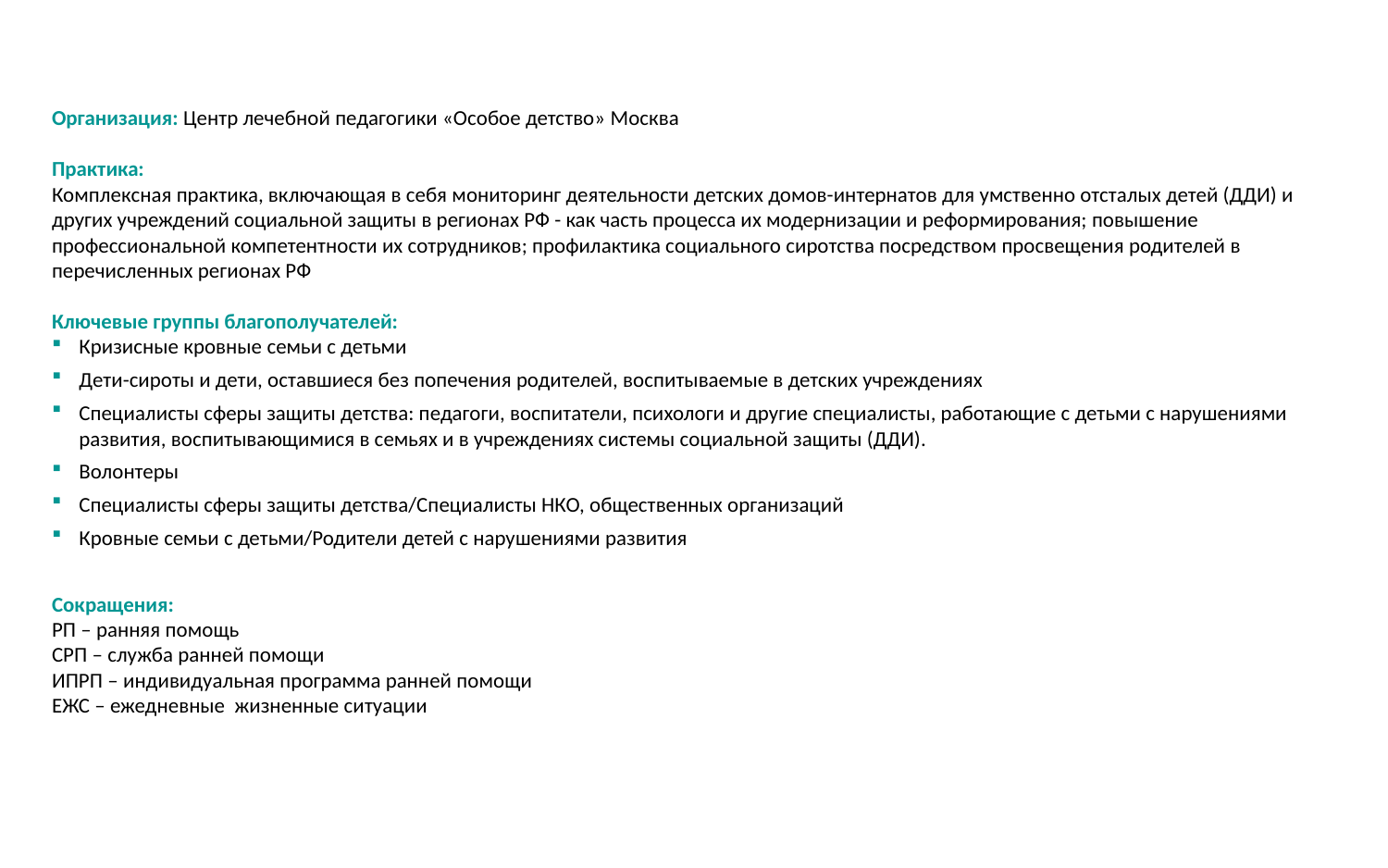

Организация: Центр лечебной педагогики «Особое детство» Москва

Практика:
Комплексная практика, включающая в себя мониторинг деятельности детских домов-интернатов для умственно отсталых детей (ДДИ) и других учреждений социальной защиты в регионах РФ - как часть процесса их модернизации и реформирования; повышение профессиональной компетентности их сотрудников; профилактика социального сиротства посредством просвещения родителей в перечисленных регионах РФ

Ключевые группы благополучателей:
Кризисные кровные семьи с детьми
Дети-сироты и дети, оставшиеся без попечения родителей, воспитываемые в детских учреждениях
Специалисты сферы защиты детства: педагоги, воспитатели, психологи и другие специалисты, работающие с детьми с нарушениями развития, воспитывающимися в семьях и в учреждениях системы социальной защиты (ДДИ).
Волонтеры
Специалисты сферы защиты детства/Специалисты НКО, общественных организаций
Кровные семьи с детьми/Родители детей с нарушениями развития

Сокращения:
РП – ранняя помощь
СРП – служба ранней помощи
ИПРП – индивидуальная программа ранней помощи
ЕЖС – ежедневные  жизненные ситуации